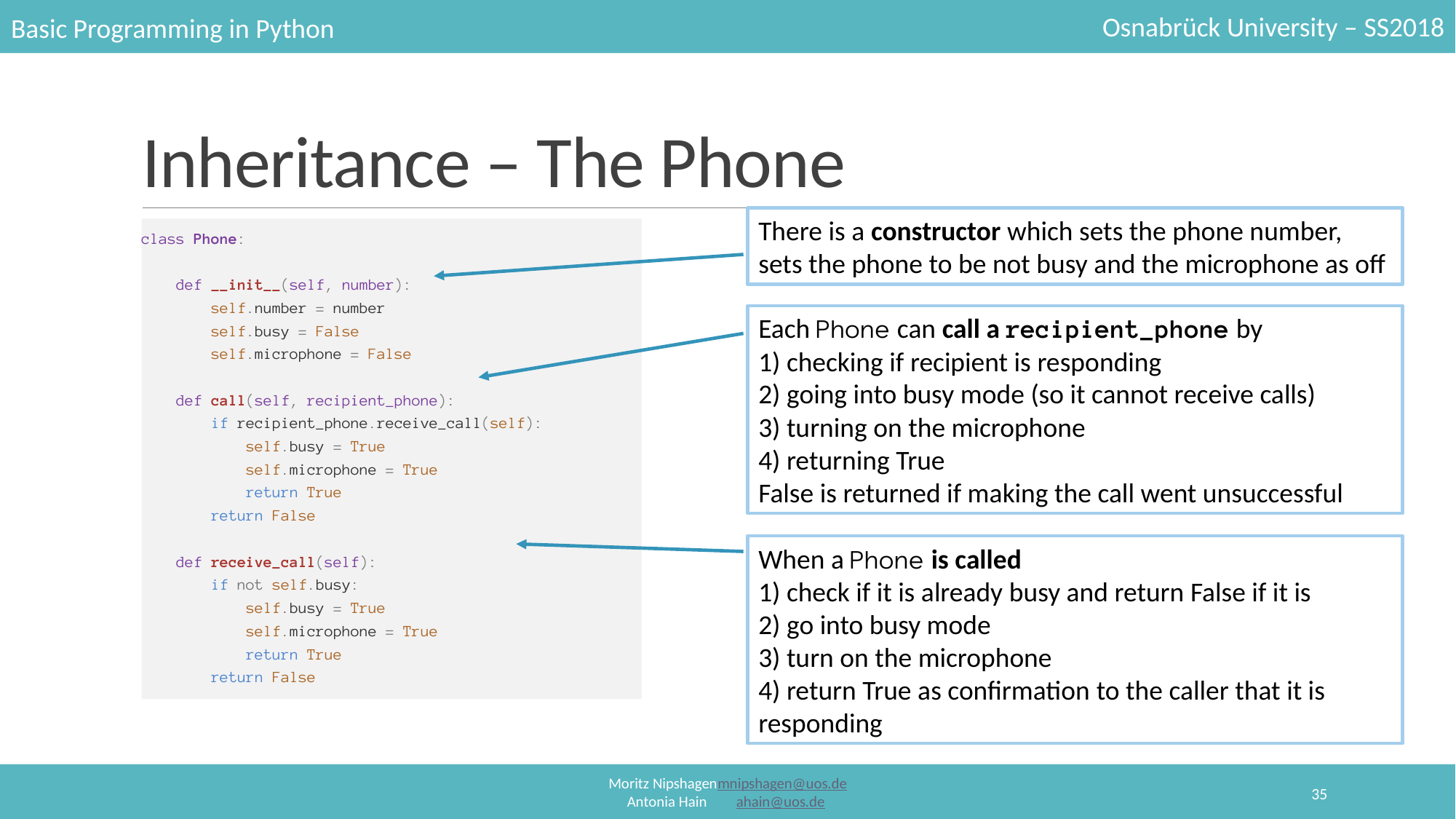

# Inheritance – The Phone
There is a constructor which sets the phone number, sets the phone to be not busy and the microphone as off
class Phone:
    def __init__(self, number):
        self.number = number
        self.busy = False
        self.microphone = False

    def call(self, recipient_phone):
        if recipient_phone.receive_call(self):
            self.busy = True
            self.microphone = True
            return True
        return False

    def receive_call(self):
        if not self.busy:
            self.busy = True
            self.microphone = True
            return True
        return False
Each Phone can call a recipient_phone by
1) checking if recipient is responding
2) going into busy mode (so it cannot receive calls)
3) turning on the microphone
4) returning True
False is returned if making the call went unsuccessful
When a Phone is called
1) check if it is already busy and return False if it is
2) go into busy mode
3) turn on the microphone
4) return True as confirmation to the caller that it is responding
35